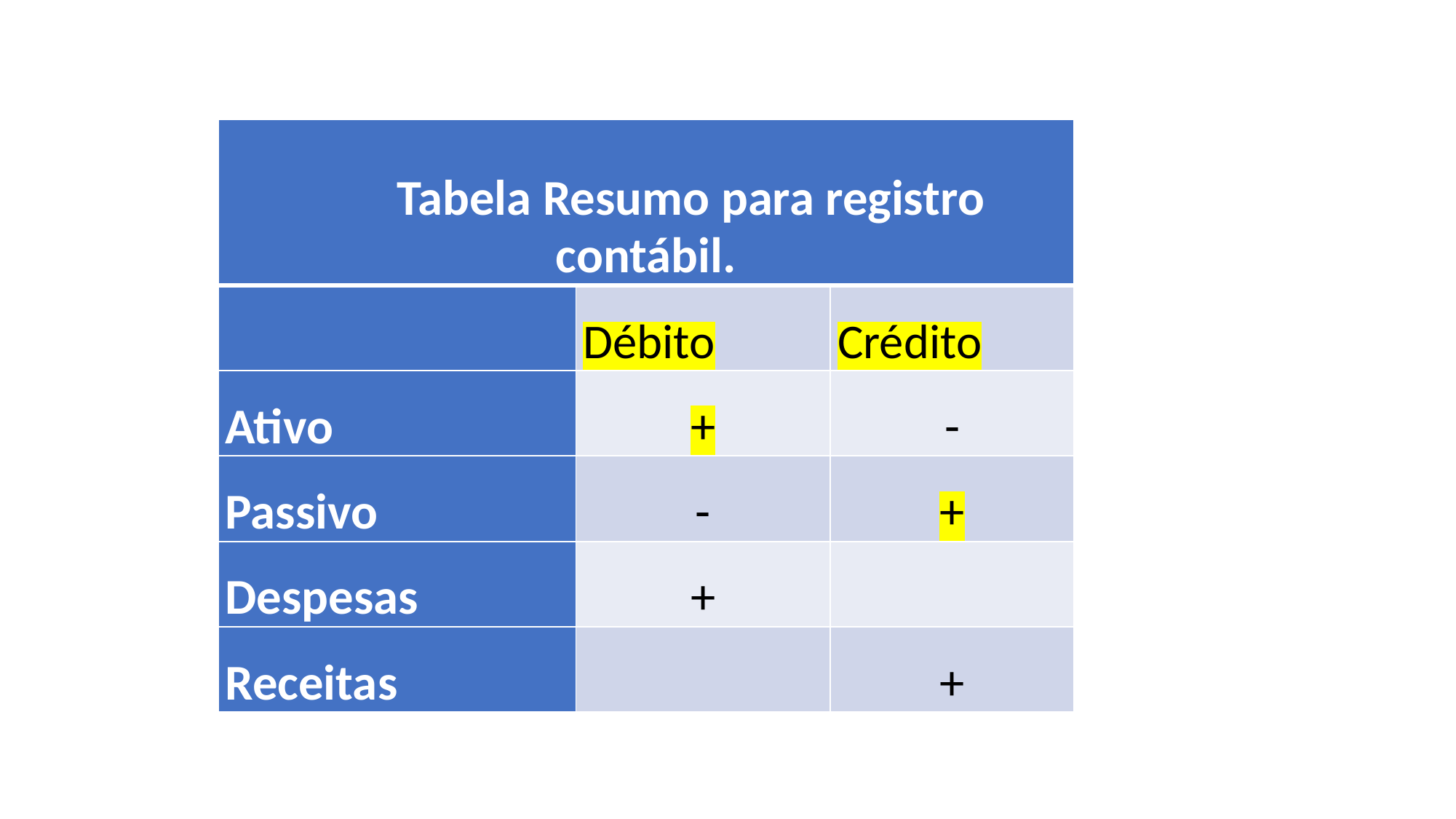

| Tabela Resumo para registro contábil. |  |  |
| --- | --- | --- |
|  | Débito | Crédito |
| Ativo | + | - |
| Passivo | - | + |
| Despesas | + |  |
| Receitas |  | + |

#